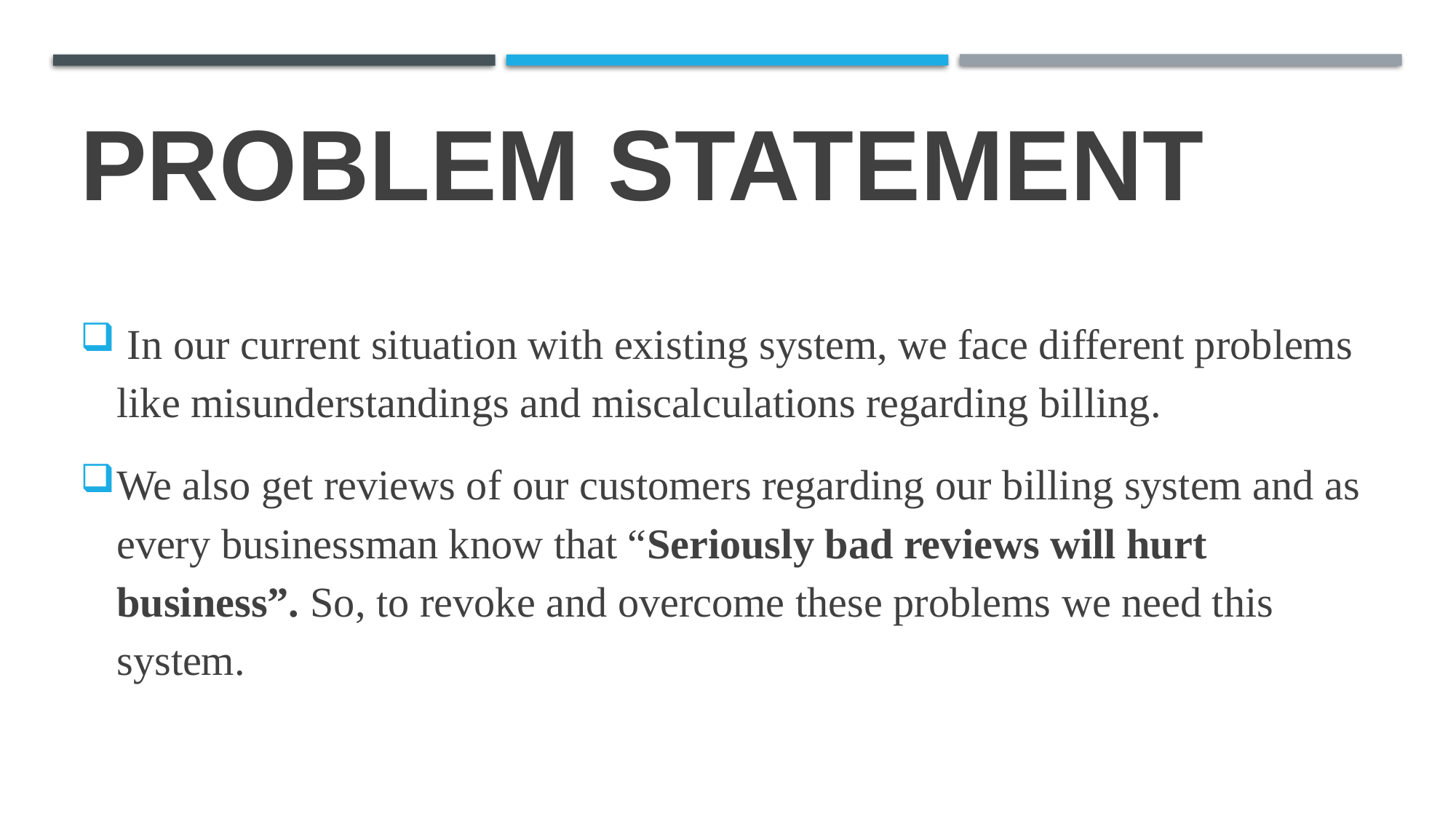

# PROBLEM STATEMENT
 In our current situation with existing system, we face different problems like misunderstandings and miscalculations regarding billing.
We also get reviews of our customers regarding our billing system and as every businessman know that “Seriously bad reviews will hurt business”. So, to revoke and overcome these problems we need this system.